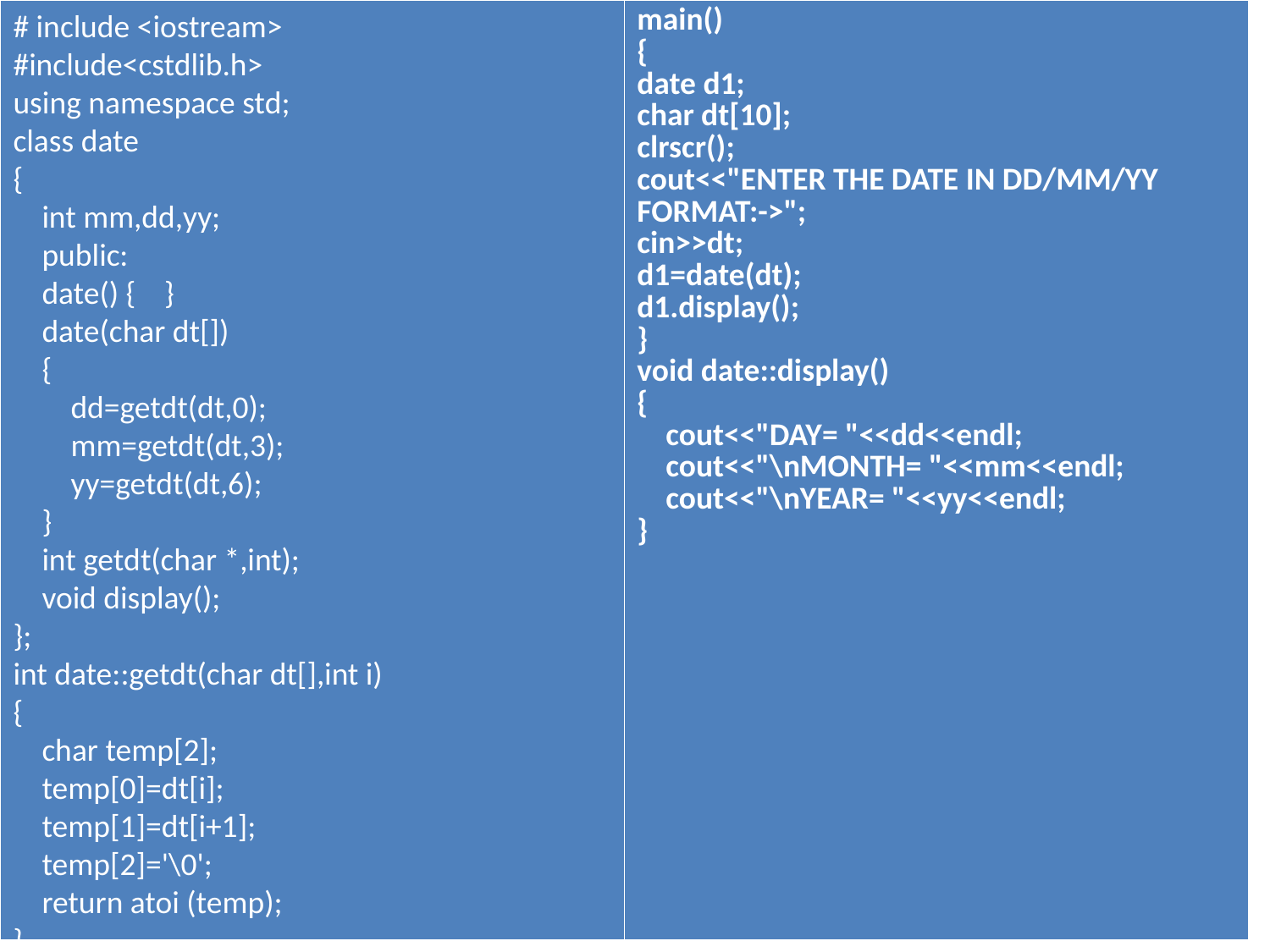

|  | main() { date d1; char dt[10]; clrscr(); cout<<"ENTER THE DATE IN DD/MM/YY FORMAT:->"; cin>>dt; d1=date(dt); d1.display(); } void date::display() { cout<<"DAY= "<<dd<<endl; cout<<"\nMONTH= "<<mm<<endl; cout<<"\nYEAR= "<<yy<<endl; } |
| --- | --- |
# include <iostream>
#include<cstdlib.h>
using namespace std;
class date
{
    int mm,dd,yy;
    public:
    date() {    }
    date(char dt[])
    {
        dd=getdt(dt,0);
        mm=getdt(dt,3);
        yy=getdt(dt,6);
    }
    int getdt(char *,int);
    void display();
};
int date::getdt(char dt[],int i)
{
    char temp[2];
    temp[0]=dt[i];
    temp[1]=dt[i+1];
    temp[2]='\0';
    return atoi (temp);
}